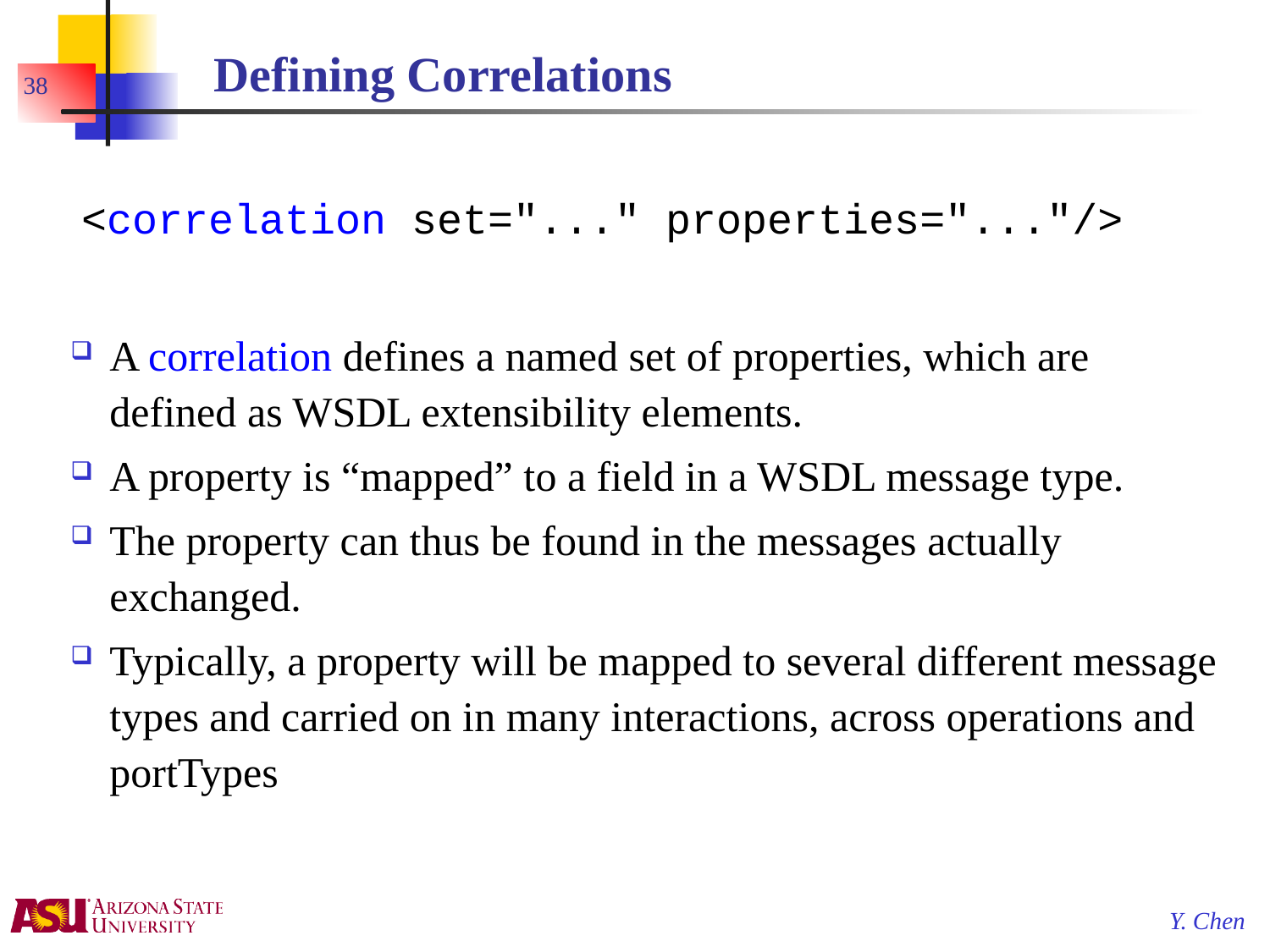

# Defining Correlations
38
<correlation set="..." properties="..."/>
A correlation defines a named set of properties, which are defined as WSDL extensibility elements.
A property is “mapped” to a field in a WSDL message type.
The property can thus be found in the messages actually exchanged.
Typically, a property will be mapped to several different message types and carried on in many interactions, across operations and portTypes